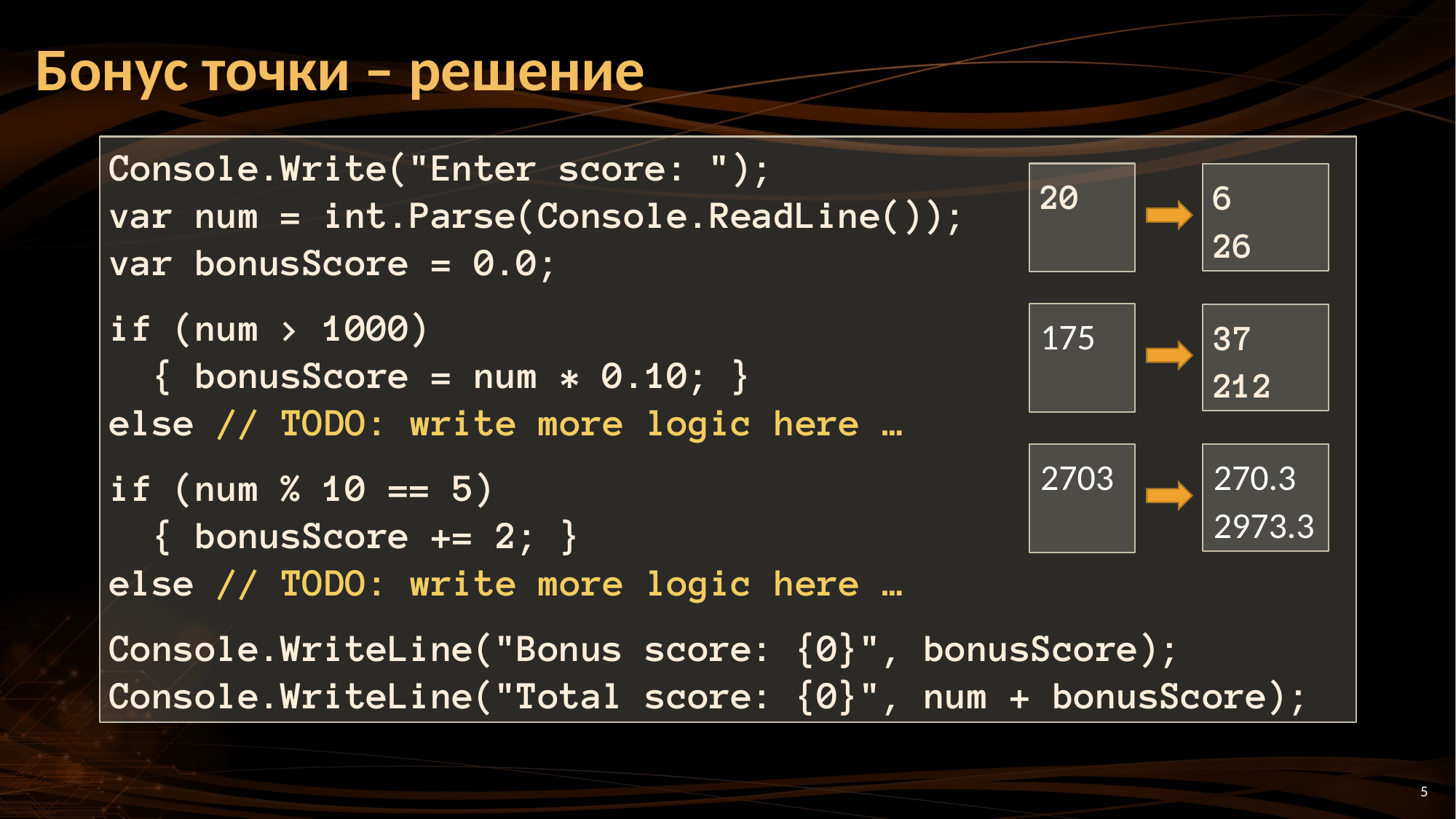

# Бонус точки – решение
Console.Write("Enter score: ");
var num = int.Parse(Console.ReadLine());
var bonusScore = 0.0;
if (num > 1000)
  { bonusScore = num * 0.10; }
else // TODO: write more logic here …
if (num % 10 == 5)
  { bonusScore += 2; }
else // TODO: write more logic here …
Console.WriteLine("Bonus score: {0}", bonusScore);
Console.WriteLine("Total score: {0}", num + bonusScore);
20
6
26

175
37
212

2703
270.3 2973.3

5